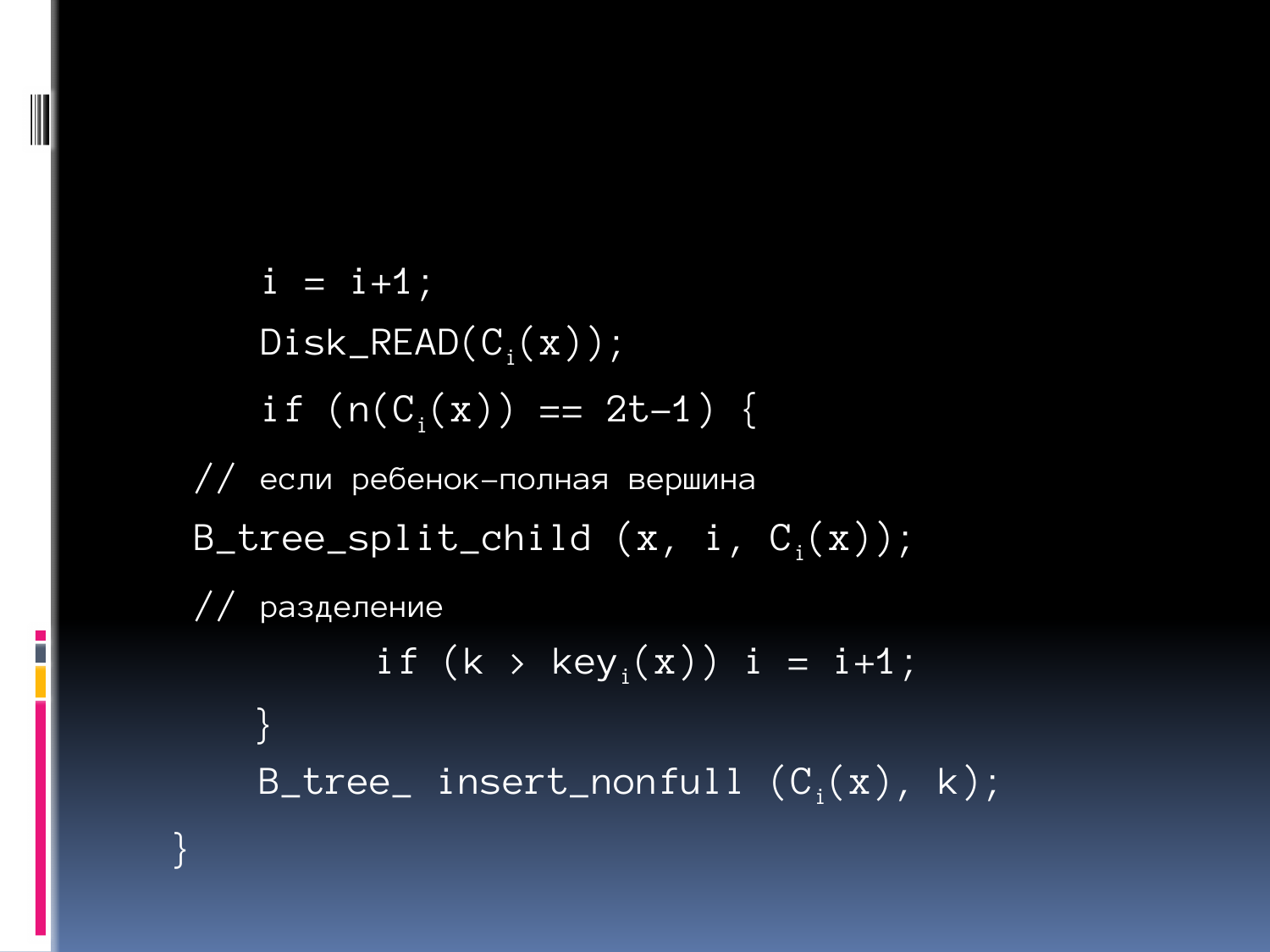

#
	   i = i+1;
	   Disk_READ(Ci(x));
	   if (n(Ci(x)) == 2t-1) {
			// если ребенок–полная вершина
			B_tree_split_child (x, i, Ci(x));
			// разделение
   		if (k > keyi(x)) i = i+1;
	}
   B_tree_ insert_nonfull (Ci(x), k);
 }